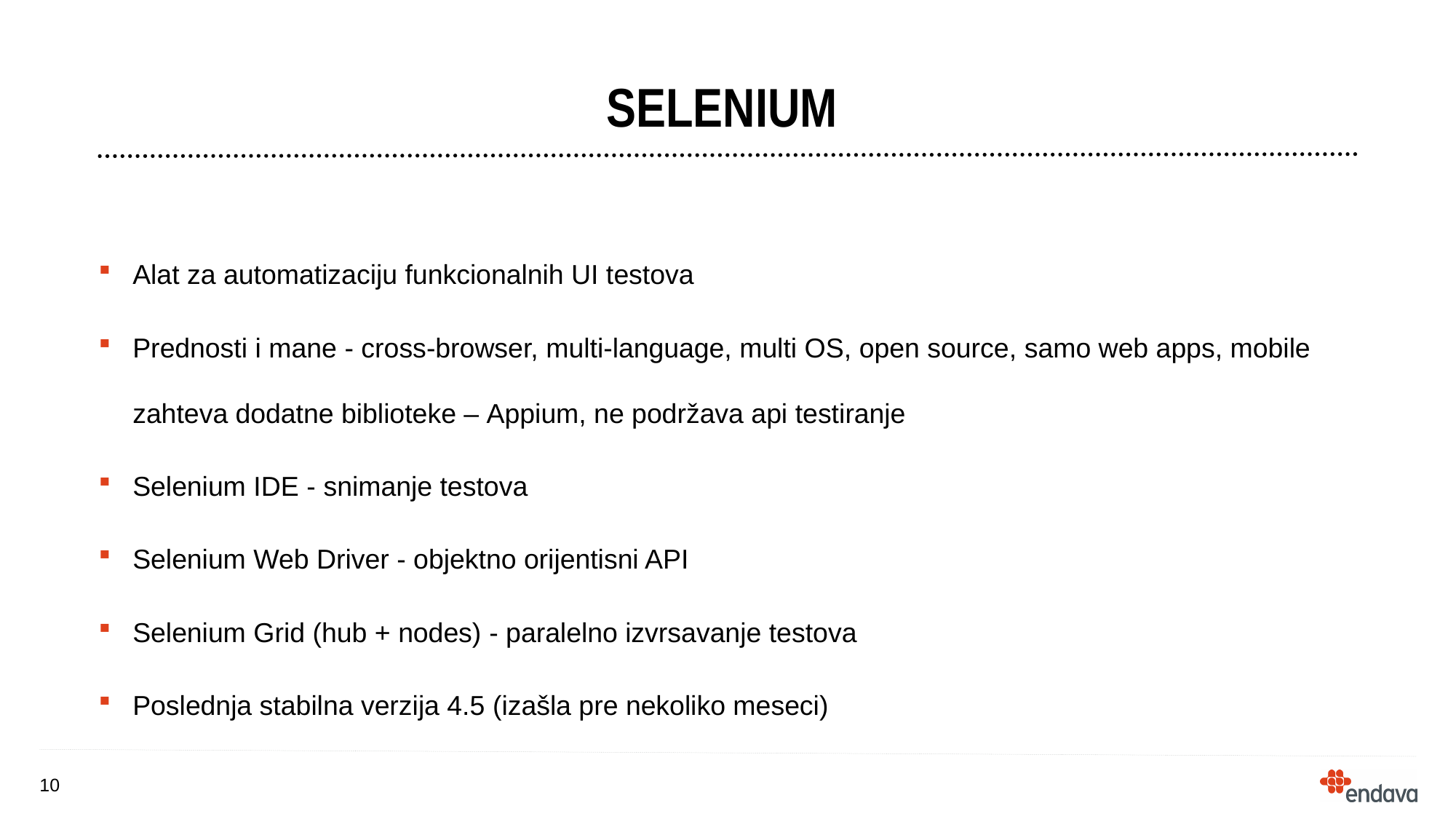

# Selenium
Alat za automatizaciju funkcionalnih UI testova
Prednosti i mane - cross-browser, multi-language, multi OS, open source, samo web apps, mobile zahteva dodatne biblioteke – Appium, ne podržava api testiranje
Selenium IDE - snimanje testova
Selenium Web Driver - objektno orijentisni API
Selenium Grid (hub + nodes) - paralelno izvrsavanje testova
Poslednja stabilna verzija 4.5 (izašla pre nekoliko meseci)